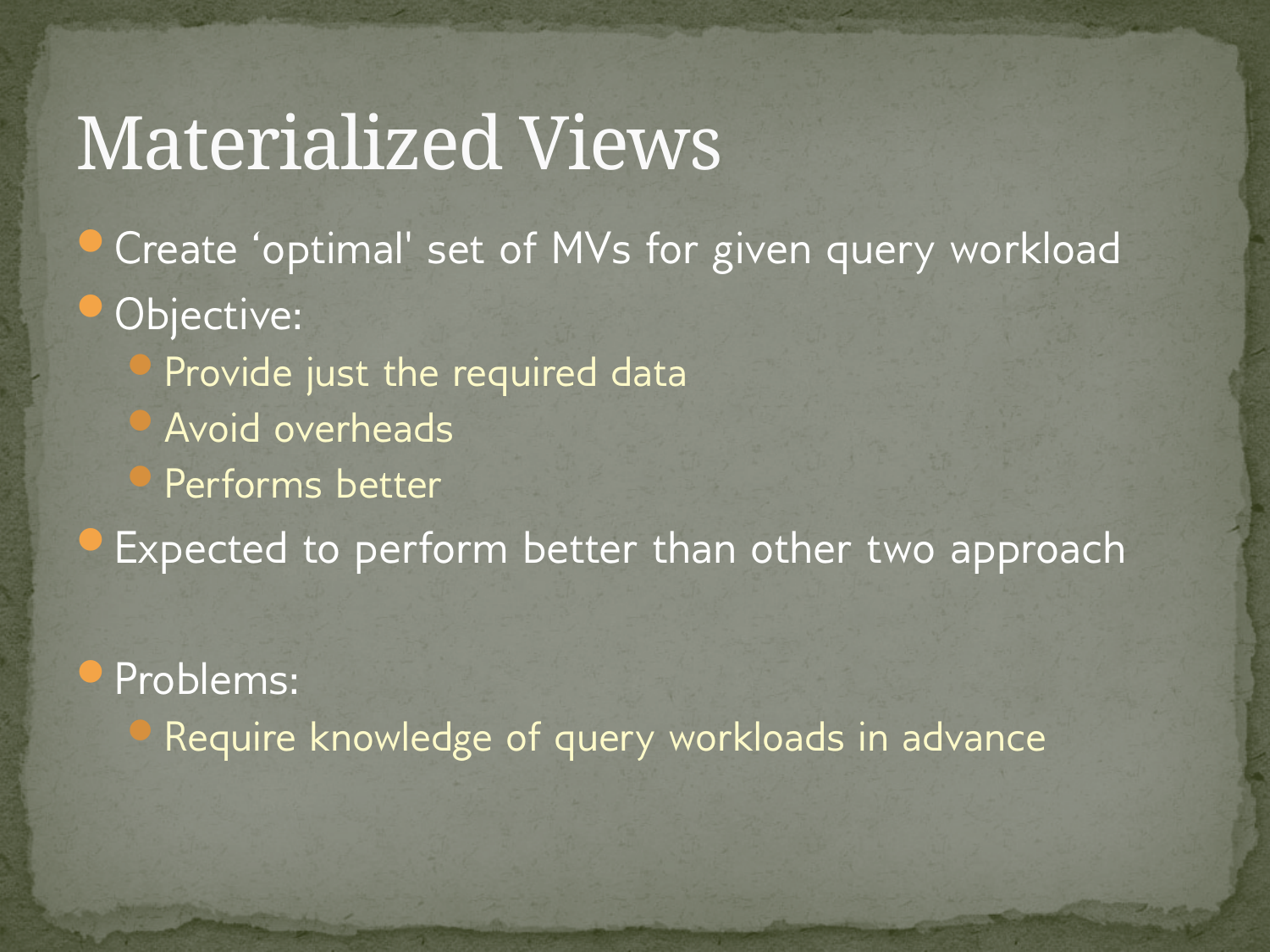

# Materialized Views
Create ‘optimal' set of MVs for given query workload
Objective:
Provide just the required data
Avoid overheads
Performs better
Expected to perform better than other two approach

Problems:
Require knowledge of query workloads in advance